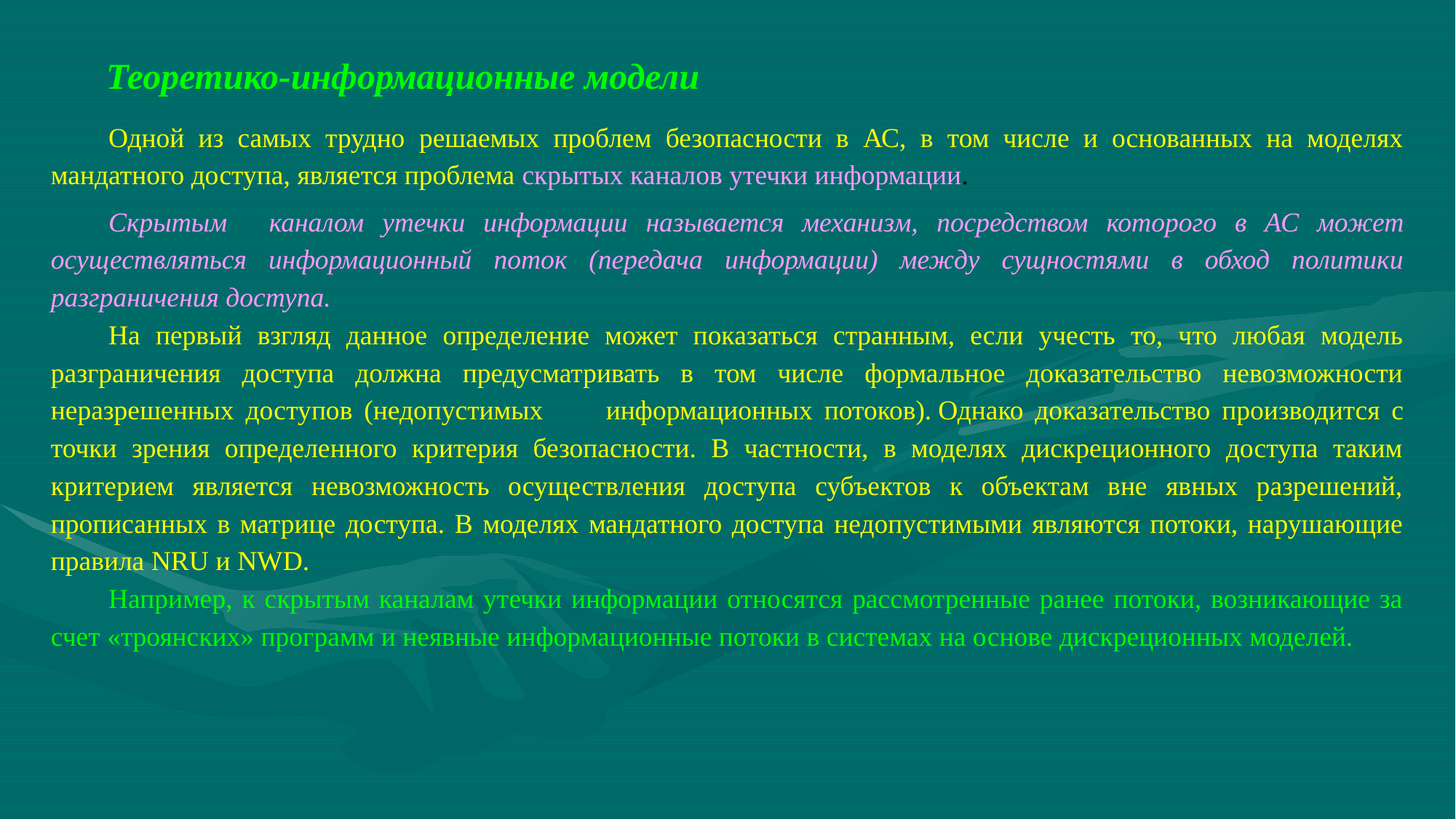

Теоретико-информационные модели
Одной из самых трудно решаемых проблем безопасности в АС, в том числе и основанных на моделях мандатного доступа, является проблема скрытых каналов утечки информации.
Скрытым	каналом утечки информации называется механизм, посредством которого в АС может осуществляться информационный поток (передача информации) между сущностями в обход политики разграничения доступа.
На первый взгляд данное определение может показаться странным, если учесть то, что любая модель разграничения доступа должна предусматривать в том числе формальное доказательство невозможности неразрешенных доступов (недопустимых	информационных потоков).	Однако доказательство производится с точки зрения определенного критерия безопасности. В частности, в моделях дискреционного доступа таким критерием является невозможность осуществления доступа субъектов к объектам вне явных разрешений, прописанных в матрице доступа. В моделях мандатного доступа недопустимыми являются потоки, нарушающие правила NRU и NWD.
Например, к скрытым каналам утечки информации относятся рассмотренные ранее потоки, возникающие за счет «троянских» программ и неявные информационные потоки в системах на основе дискреционных моделей.